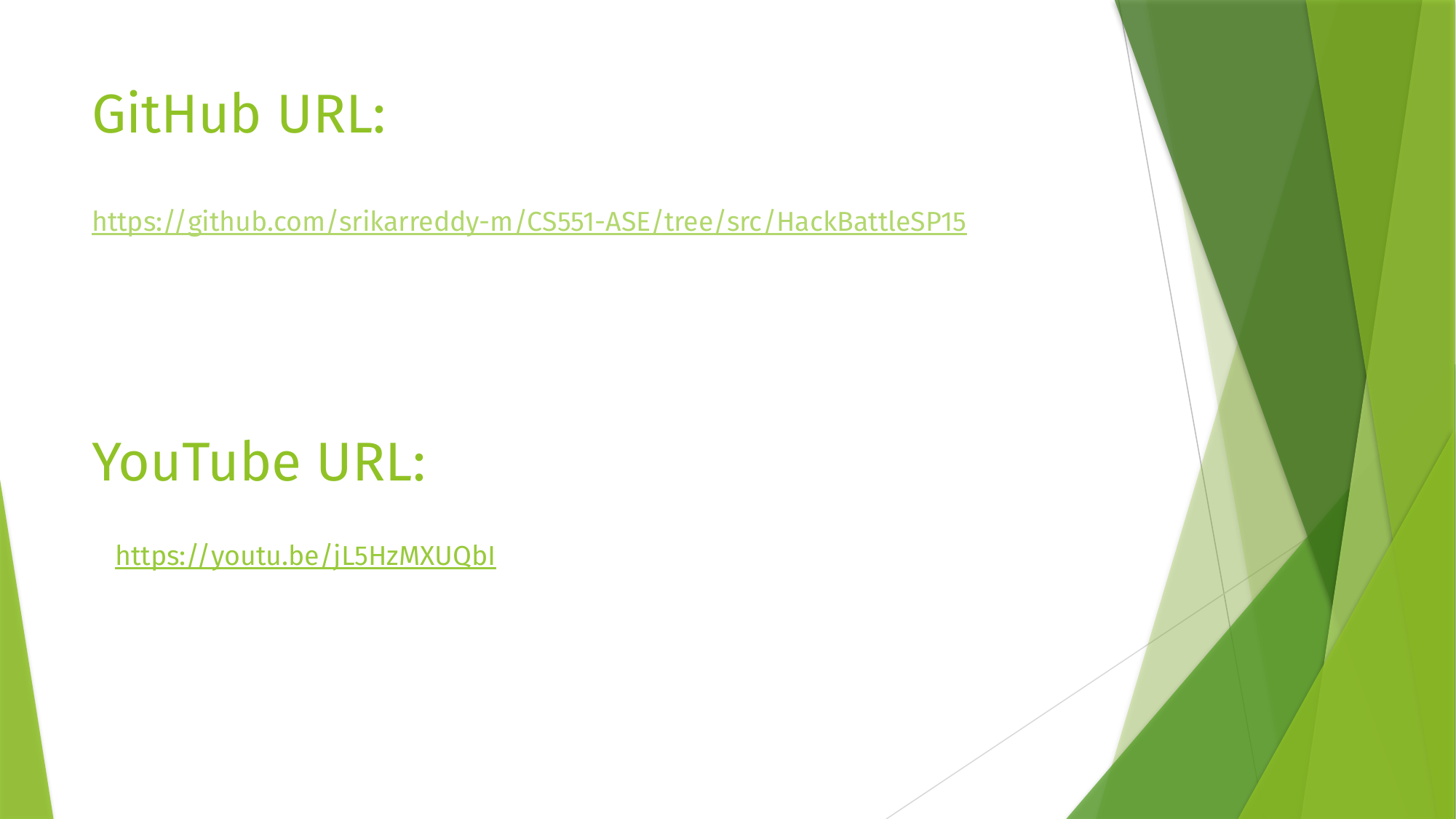

# GitHub URL:
https://github.com/srikarreddy-m/CS551-ASE/tree/src/HackBattleSP15

YouTube URL:
https://youtu.be/jL5HzMXUQbI